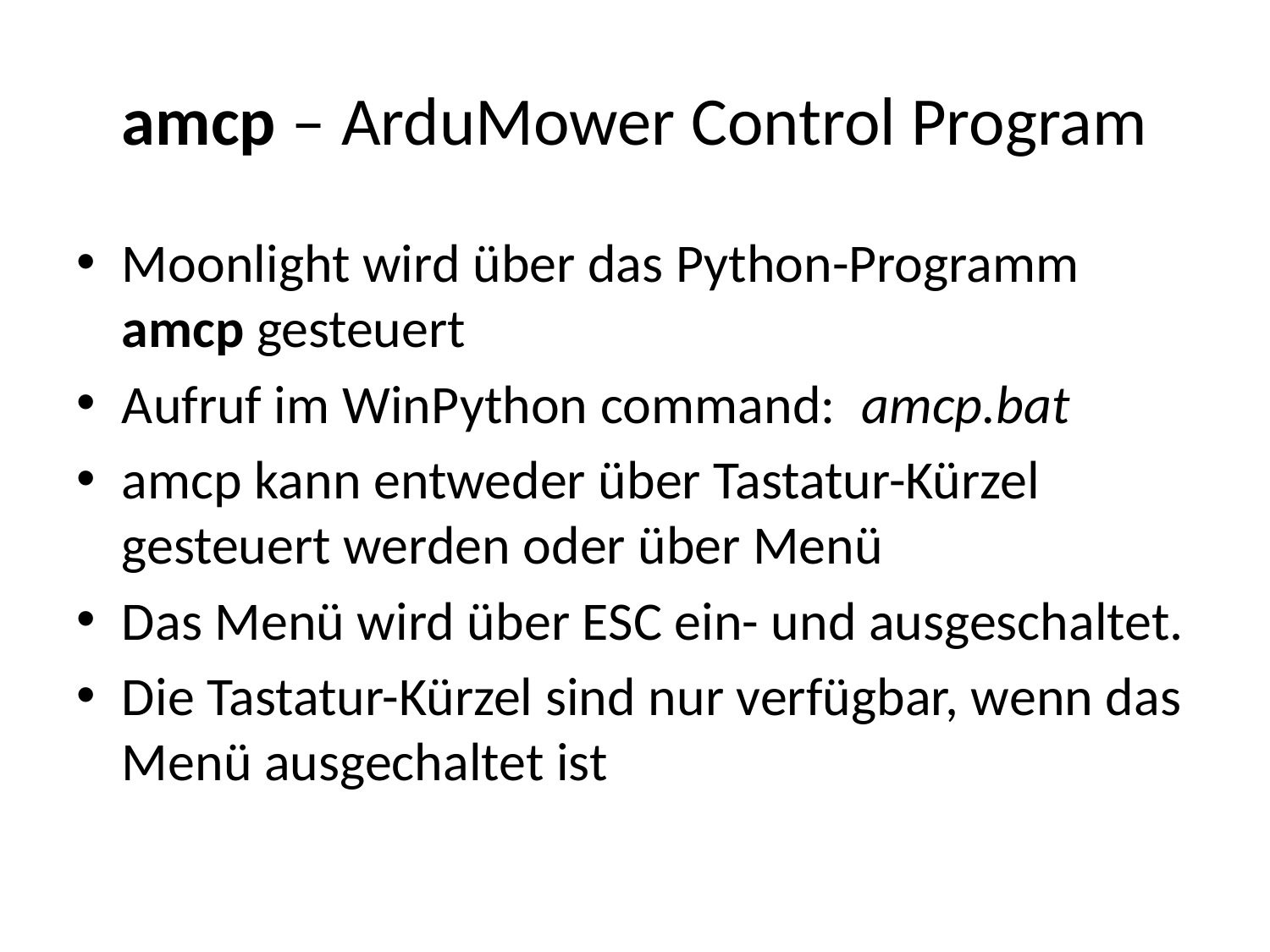

# amcp – ArduMower Control Program
Moonlight wird über das Python-Programm amcp gesteuert
Aufruf im WinPython command:  amcp.bat
amcp kann entweder über Tastatur-Kürzel gesteuert werden oder über Menü
Das Menü wird über ESC ein- und ausgeschaltet.
Die Tastatur-Kürzel sind nur verfügbar, wenn das Menü ausgechaltet ist